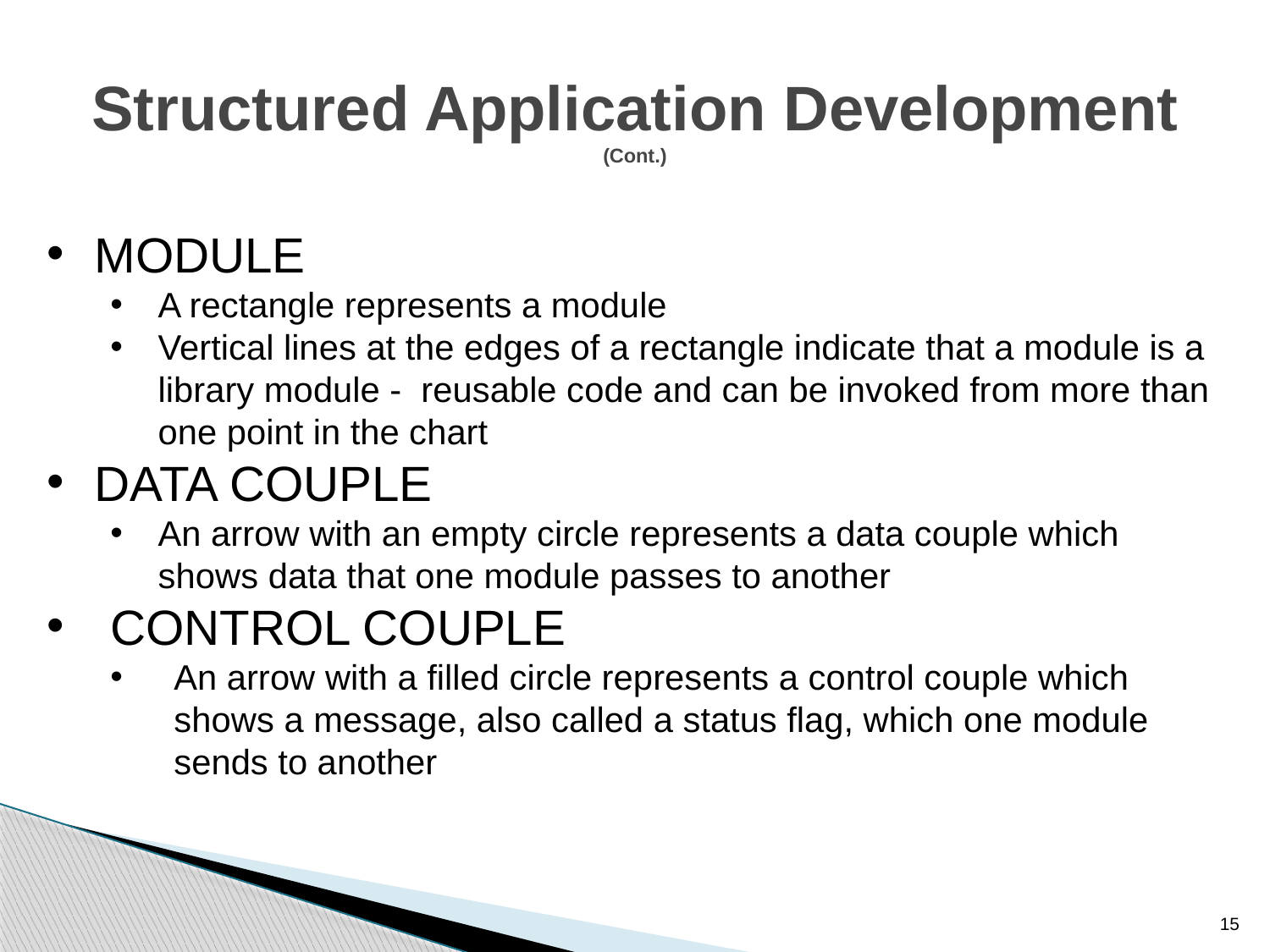

# Structured Application Development (Cont.)
MODULE
A rectangle represents a module
Vertical lines at the edges of a rectangle indicate that a module is a library module -  reusable code and can be invoked from more than one point in the chart
DATA COUPLE
An arrow with an empty circle represents a data couple which shows data that one module passes to another
CONTROL COUPLE
An arrow with a filled circle represents a control couple which shows a message, also called a status flag, which one module sends to another
15